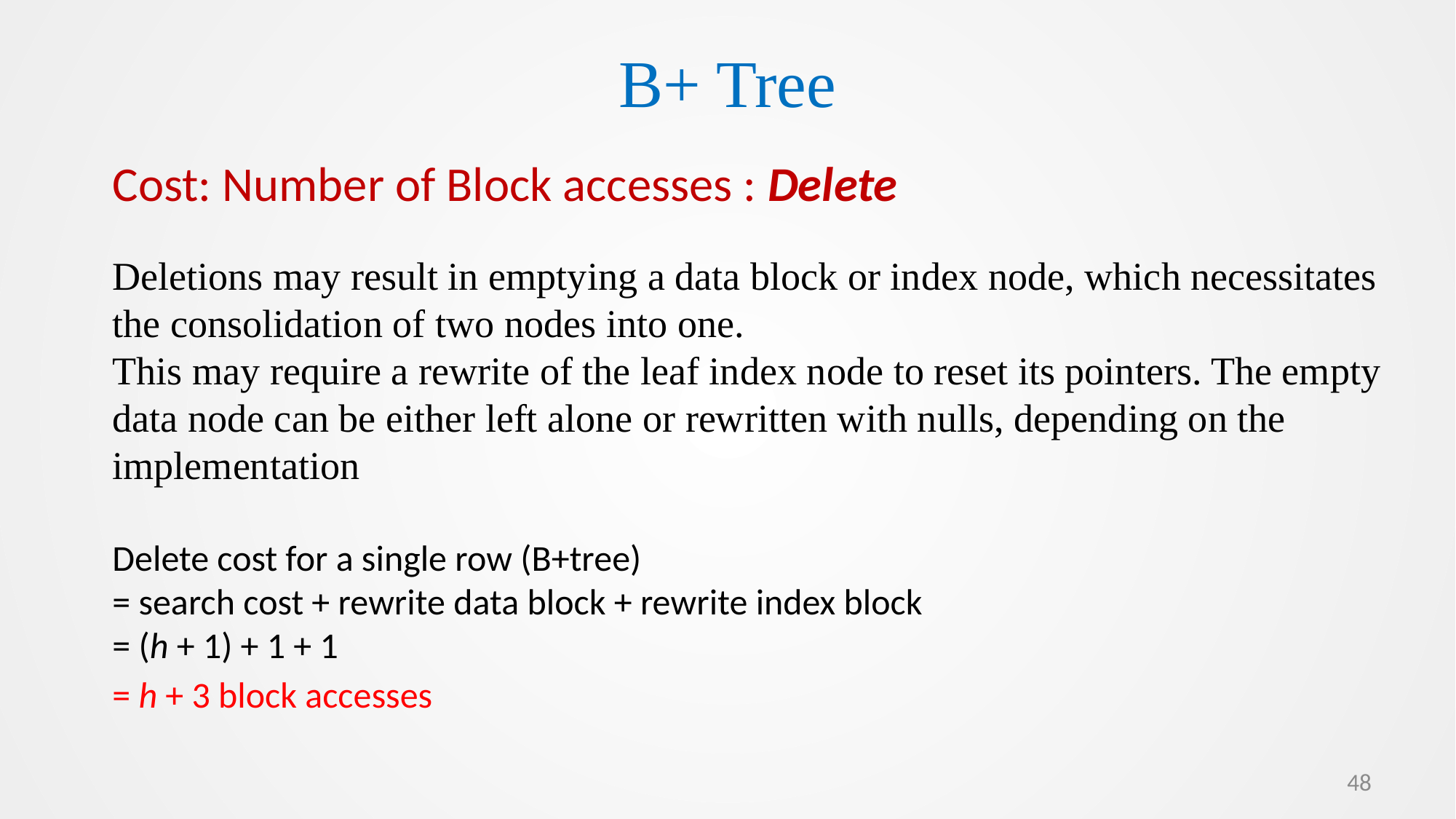

B+ Tree
# Cost: Number of Block accesses : Delete

Deletions may result in emptying a data block or index node, which necessitates
the consolidation of two nodes into one.
This may require a rewrite of the leaf index node to reset its pointers. The empty data node can be either left alone or rewritten with nulls, depending on the implementation
Delete cost for a single row (B+tree)
= search cost + rewrite data block + rewrite index block
= (h + 1) + 1 + 1
= h + 3 block accesses

48